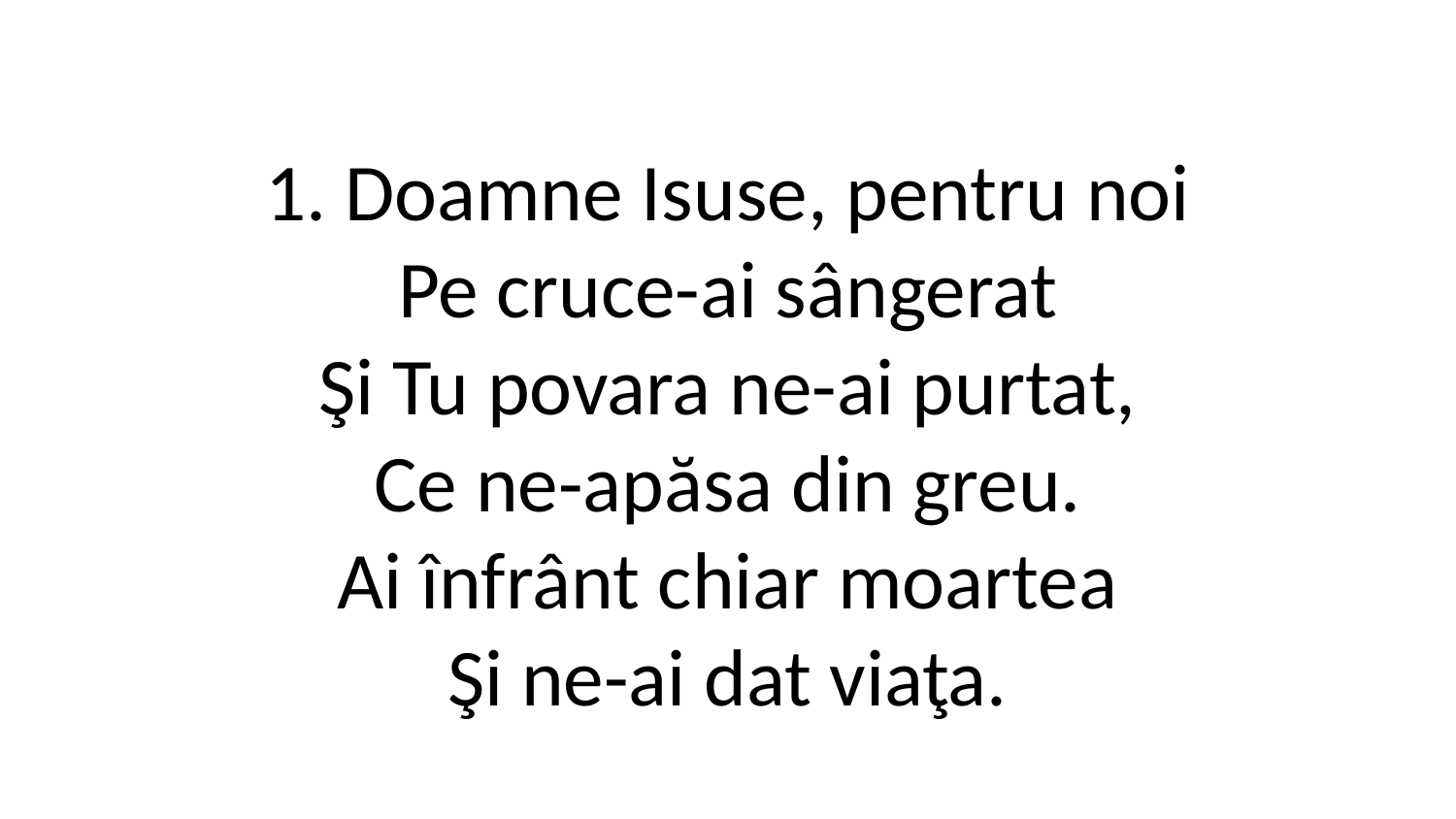

1. Doamne Isuse, pentru noi
Pe cruce-ai sângerat
Şi Tu povara ne-ai purtat,
Ce ne-apăsa din greu.
Ai înfrânt chiar moartea
Şi ne-ai dat viaţa.